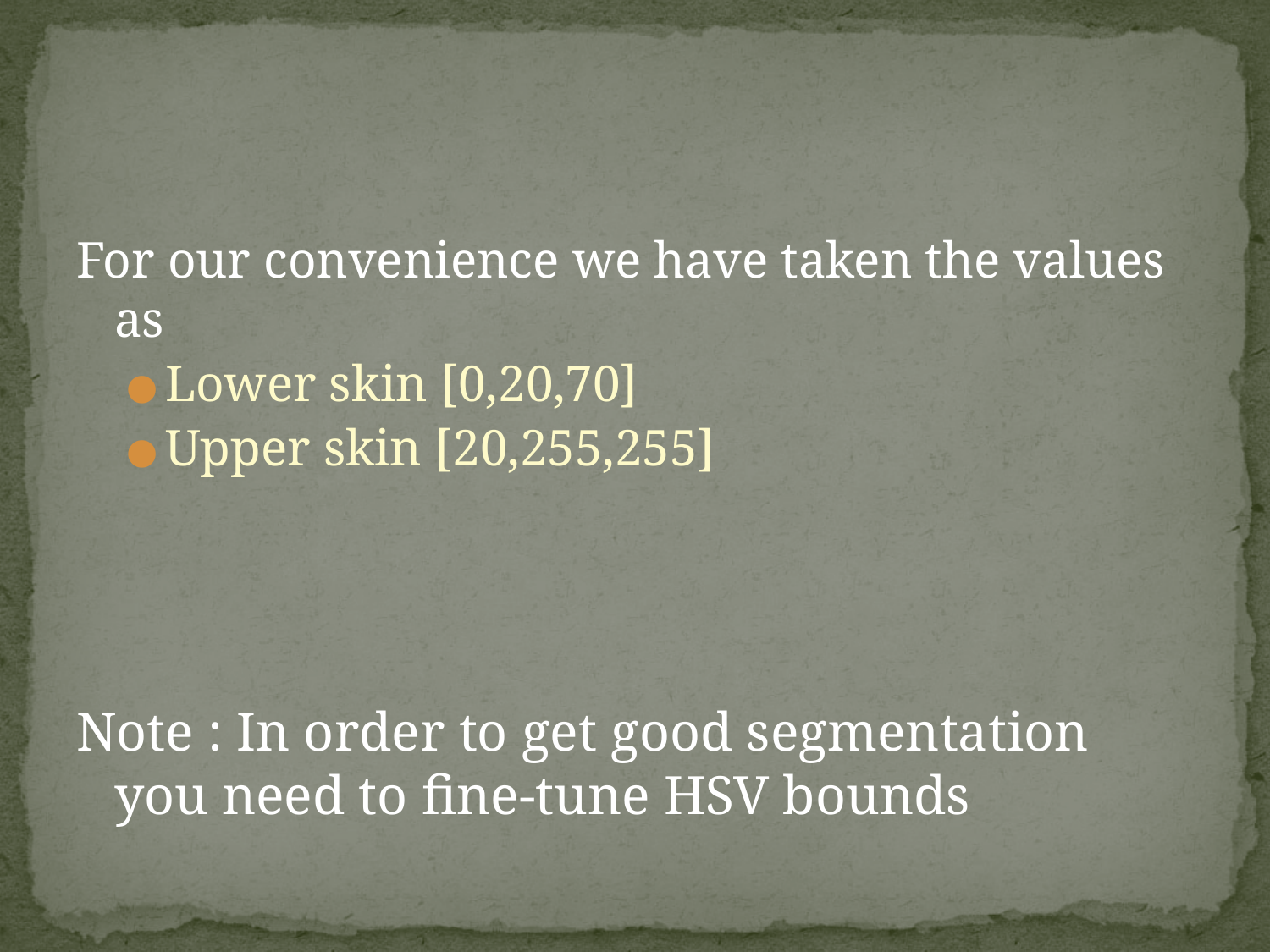

#
For our convenience we have taken the values as
Lower skin [0,20,70]
Upper skin [20,255,255]

Note : In order to get good segmentation you need to fine-tune HSV bounds